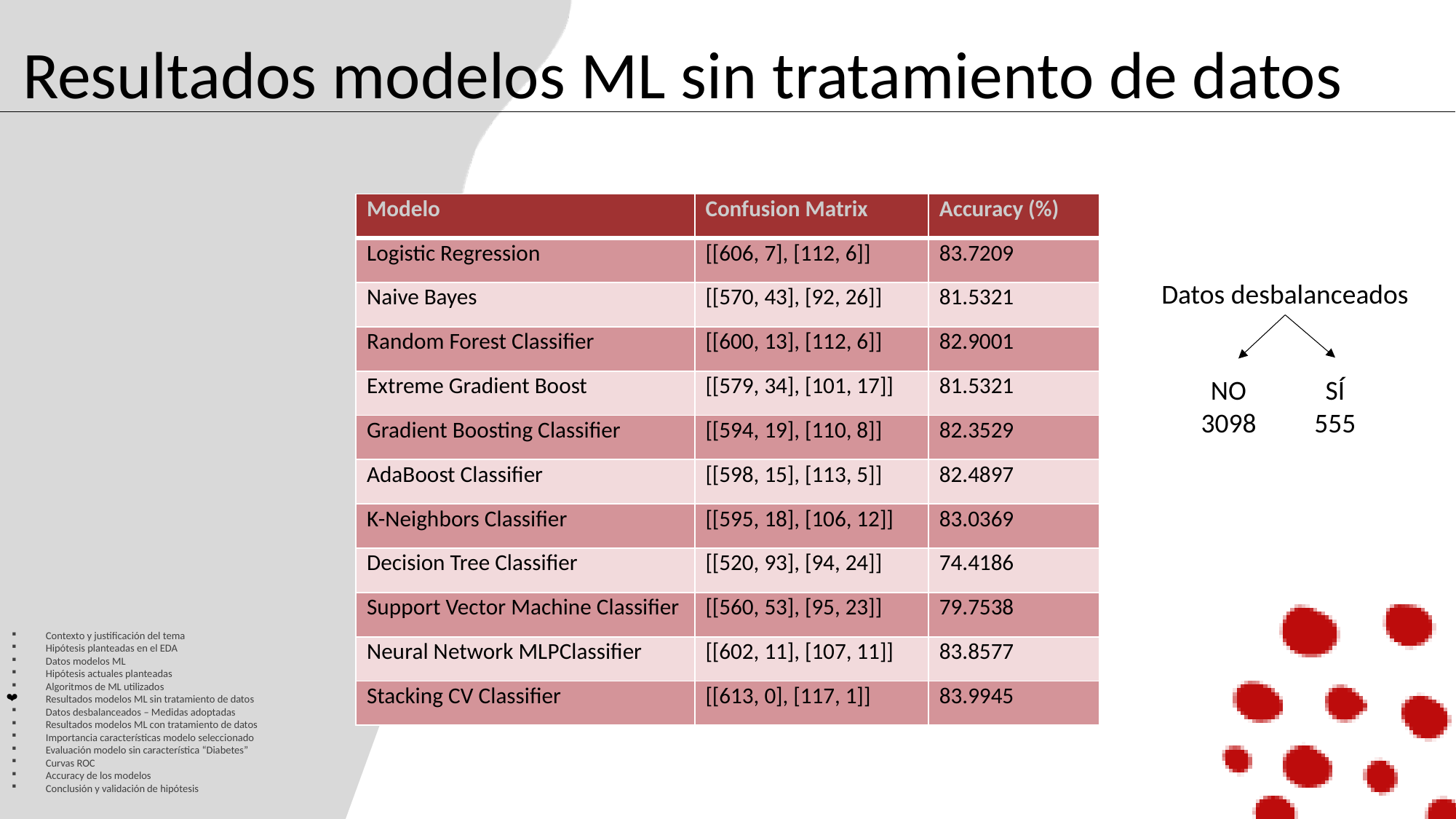

# Resultados modelos ML sin tratamiento de datos
| Modelo | Confusion Matrix | Accuracy (%) |
| --- | --- | --- |
| Logistic Regression | [[606, 7], [112, 6]] | 83.7209 |
| Naive Bayes | [[570, 43], [92, 26]] | 81.5321 |
| Random Forest Classifier | [[600, 13], [112, 6]] | 82.9001 |
| Extreme Gradient Boost | [[579, 34], [101, 17]] | 81.5321 |
| Gradient Boosting Classifier | [[594, 19], [110, 8]] | 82.3529 |
| AdaBoost Classifier | [[598, 15], [113, 5]] | 82.4897 |
| K-Neighbors Classifier | [[595, 18], [106, 12]] | 83.0369 |
| Decision Tree Classifier | [[520, 93], [94, 24]] | 74.4186 |
| Support Vector Machine Classifier | [[560, 53], [95, 23]] | 79.7538 |
| Neural Network MLPClassifier | [[602, 11], [107, 11]] | 83.8577 |
| Stacking CV Classifier | [[613, 0], [117, 1]] | 83.9945 |
Datos desbalanceados
SÍ
555
NO
3098

Contexto y justificación del tema
Hipótesis planteadas en el EDA
Datos modelos ML
Hipótesis actuales planteadas
Algoritmos de ML utilizados
Resultados modelos ML sin tratamiento de datos
Datos desbalanceados – Medidas adoptadas
Resultados modelos ML con tratamiento de datos
Importancia características modelo seleccionado
Evaluación modelo sin característica “Diabetes”
Curvas ROC
Accuracy de los modelos
Conclusión y validación de hipótesis

❤️